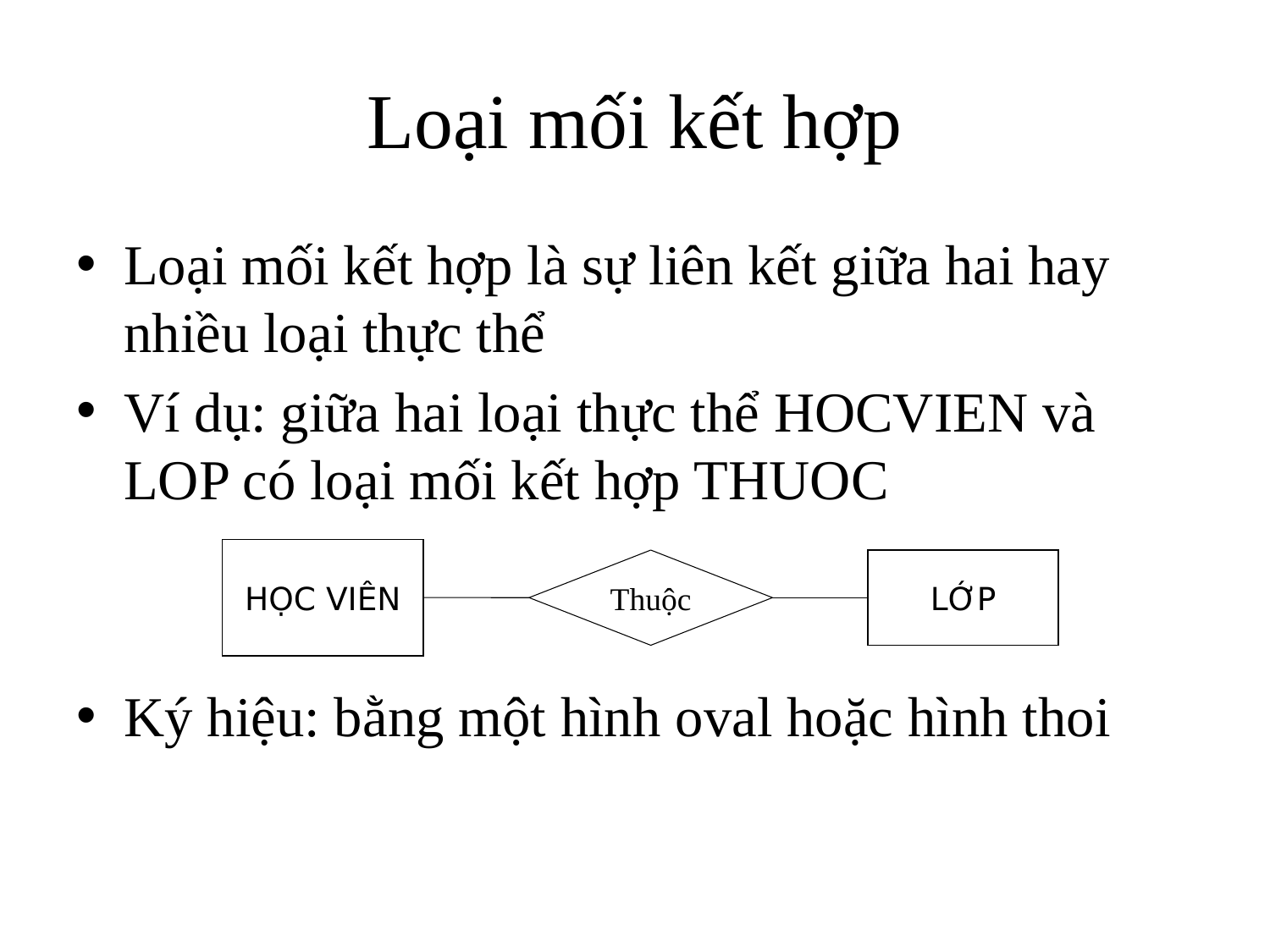

# Loại mối kết hợp
Loại mối kết hợp là sự liên kết giữa hai hay nhiều loại thực thể
Ví dụ: giữa hai loại thực thể HOCVIEN và LOP có loại mối kết hợp THUOC

Ký hiệu: bằng một hình oval hoặc hình thoi
HỌC VIÊN
Thuộc
LỚP